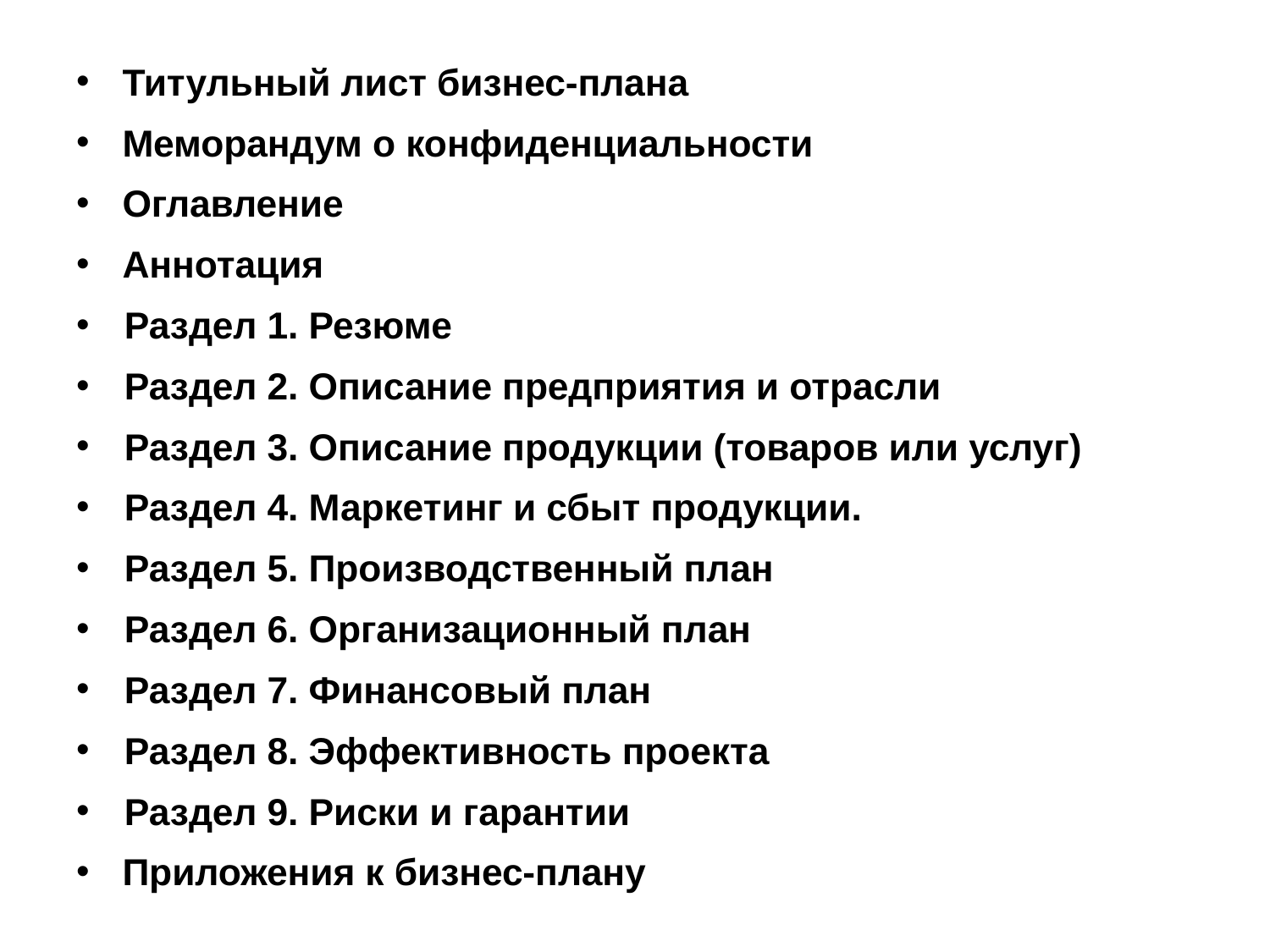

Титульный лист бизнес-плана
Меморандум о конфиденциальности
Оглавление
Аннотация
Раздел 1. Резюме
Раздел 2. Описание предприятия и отрасли
Раздел 3. Описание продукции (товаров или услуг)
Раздел 4. Маркетинг и сбыт продукции.
Раздел 5. Производственный план
Раздел 6. Организационный план
Раздел 7. Финансовый план
Раздел 8. Эффективность проекта
Раздел 9. Риски и гарантии
Приложения к бизнес-плану